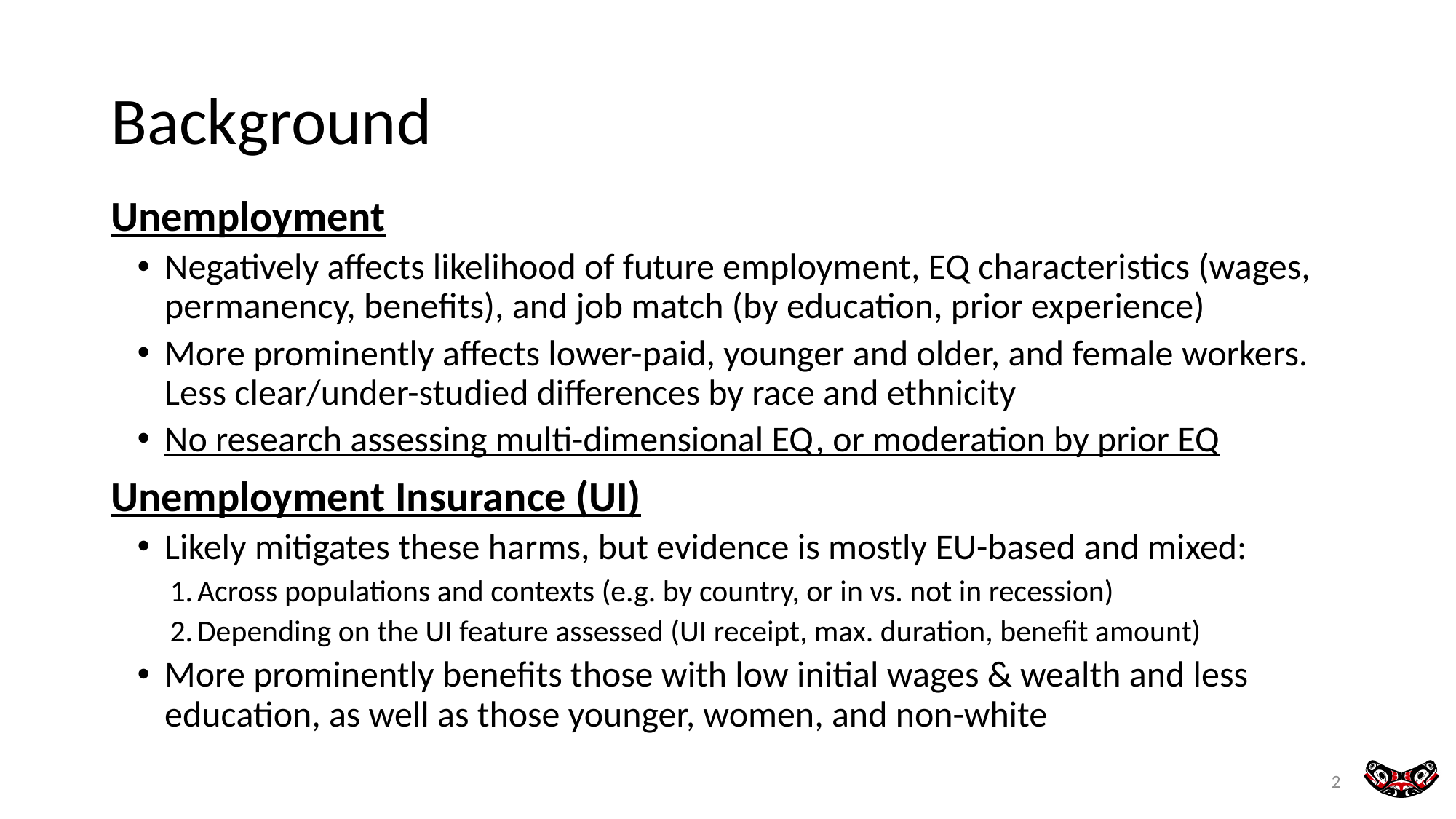

# Background
Unemployment
Negatively affects likelihood of future employment, EQ characteristics (wages, permanency, benefits), and job match (by education, prior experience)
More prominently affects lower-paid, younger and older, and female workers. Less clear/under-studied differences by race and ethnicity
No research assessing multi-dimensional EQ, or moderation by prior EQ
Unemployment Insurance (UI)
Likely mitigates these harms, but evidence is mostly EU-based and mixed:
Across populations and contexts (e.g. by country, or in vs. not in recession)
Depending on the UI feature assessed (UI receipt, max. duration, benefit amount)
More prominently benefits those with low initial wages & wealth and less education, as well as those younger, women, and non-white
2